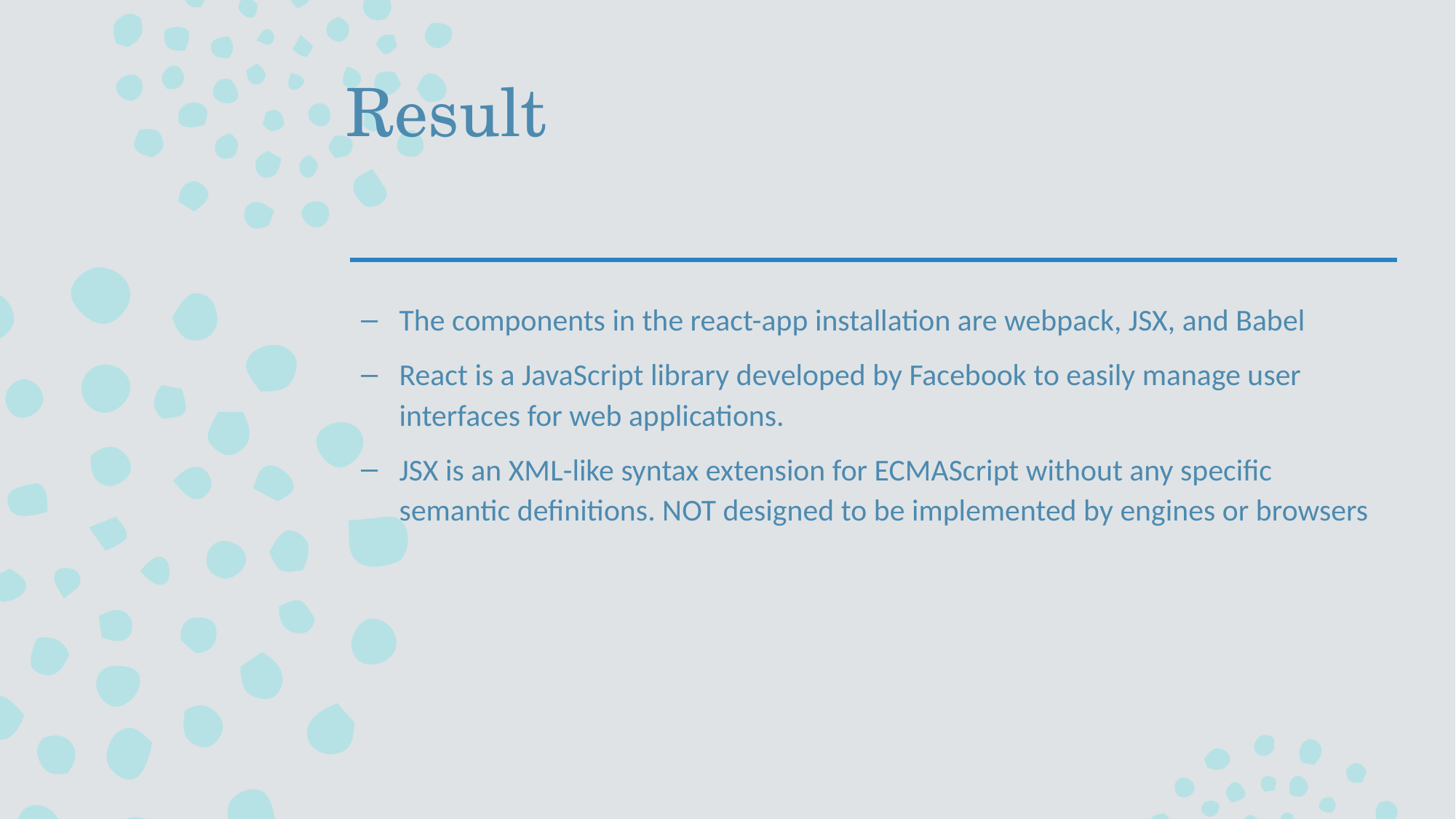

# Result
The components in the react-app installation are webpack, JSX, and Babel
React is a JavaScript library developed by Facebook to easily manage user interfaces for web applications.
JSX is an XML-like syntax extension for ECMAScript without any specific semantic definitions. NOT designed to be implemented by engines or browsers